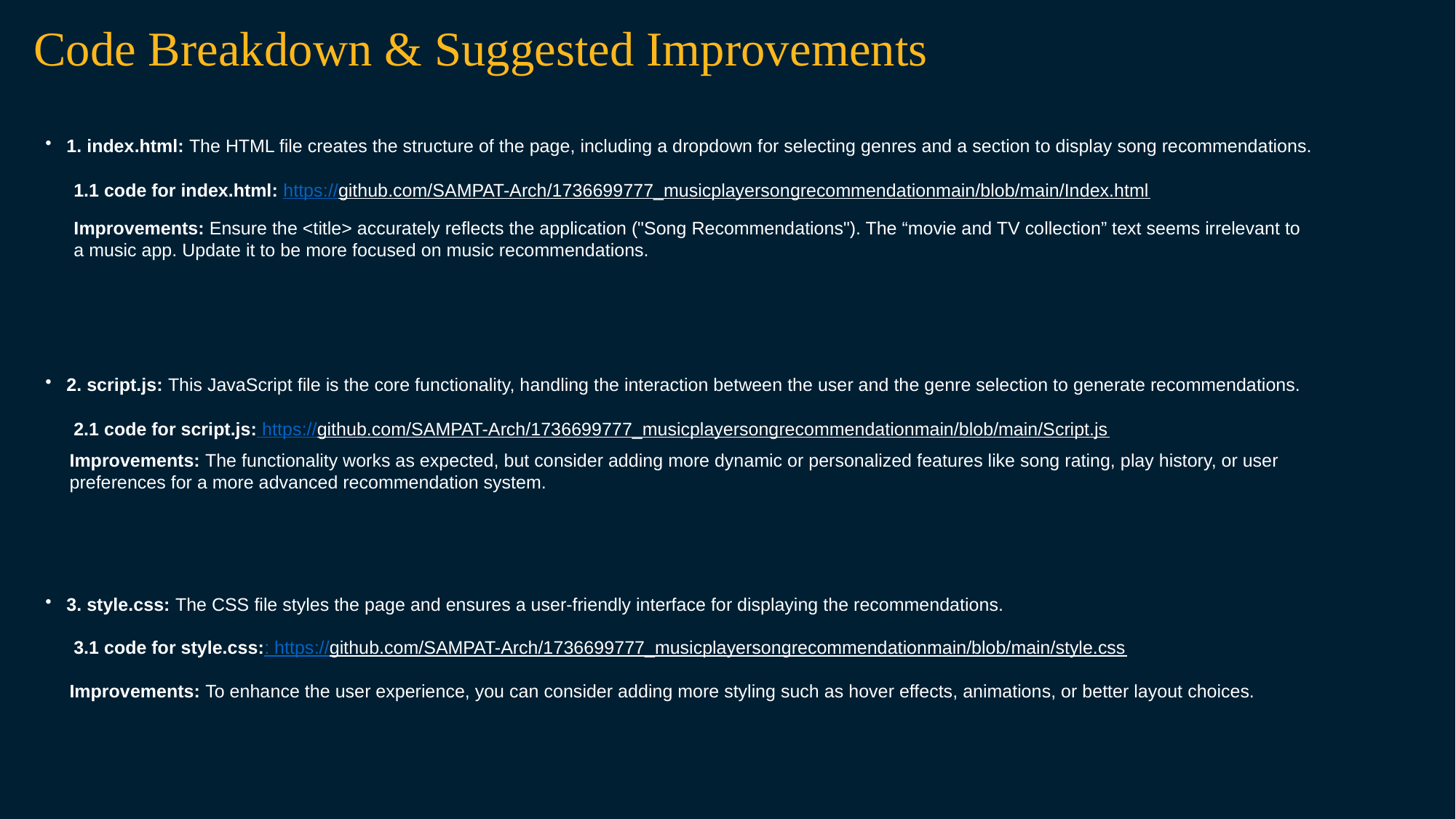

Code Breakdown & Suggested Improvements
1. index.html: The HTML file creates the structure of the page, including a dropdown for selecting genres and a section to display song recommendations.
1.1 code for index.html: https://github.com/SAMPAT-Arch/1736699777_musicplayersongrecommendationmain/blob/main/Index.html
Improvements: Ensure the <title> accurately reflects the application ("Song Recommendations"). The “movie and TV collection” text seems irrelevant to a music app. Update it to be more focused on music recommendations.

2. script.js: This JavaScript file is the core functionality, handling the interaction between the user and the genre selection to generate recommendations.
2.1 code for script.js: https://github.com/SAMPAT-Arch/1736699777_musicplayersongrecommendationmain/blob/main/Script.js
Improvements: The functionality works as expected, but consider adding more dynamic or personalized features like song rating, play history, or user preferences for a more advanced recommendation system.
3. style.css: The CSS file styles the page and ensures a user-friendly interface for displaying the recommendations.
3.1 code for style.css:: https://github.com/SAMPAT-Arch/1736699777_musicplayersongrecommendationmain/blob/main/style.css
Improvements: To enhance the user experience, you can consider adding more styling such as hover effects, animations, or better layout choices.